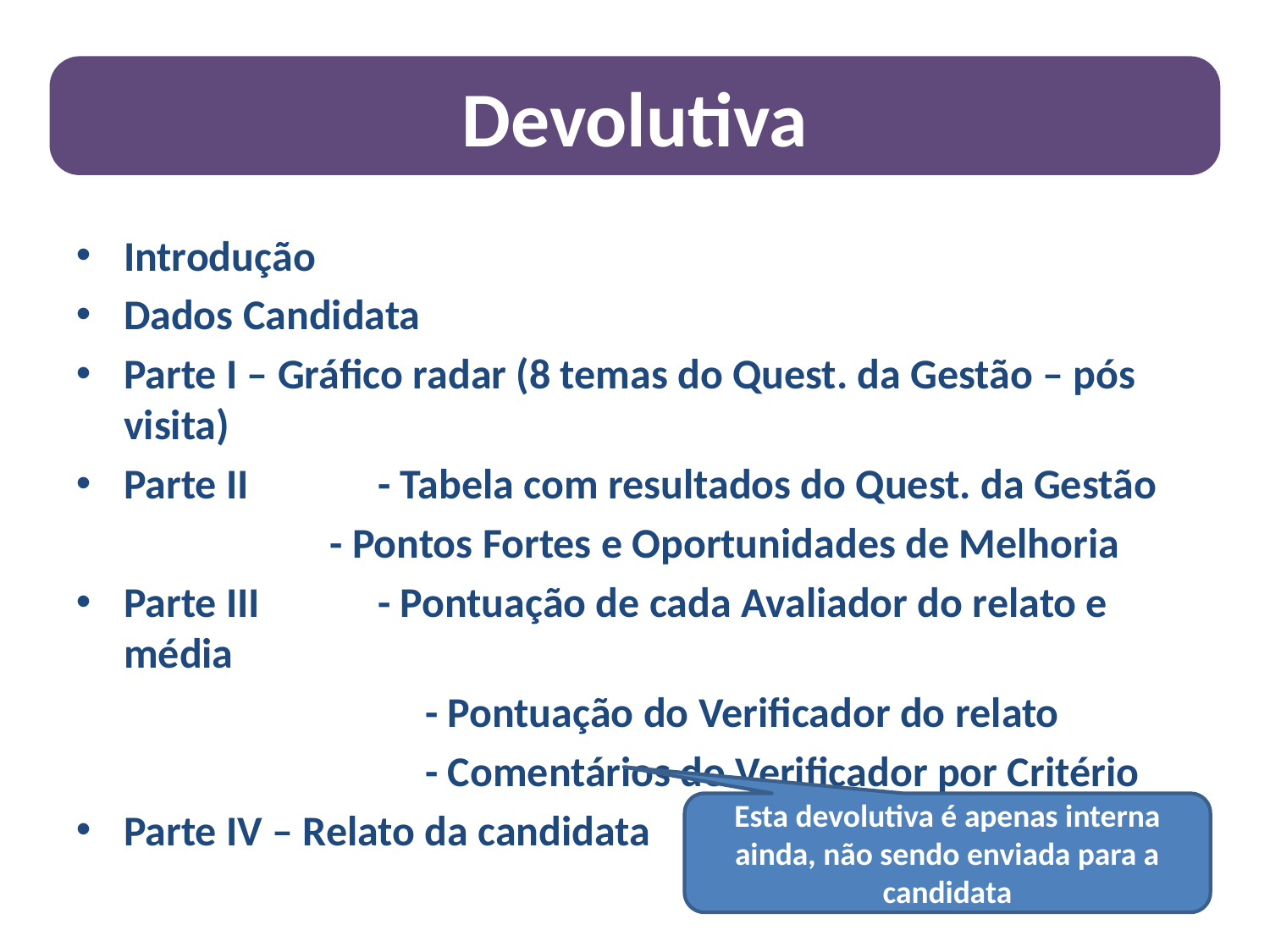

Devolutiva
Introdução
Dados Candidata
Parte I – Gráfico radar (8 temas do Quest. da Gestão – pós visita)
Parte II  	- Tabela com resultados do Quest. da Gestão
- Pontos Fortes e Oportunidades de Melhoria
Parte III 	- Pontuação de cada Avaliador do relato e média
		- Pontuação do Verificador do relato
		- Comentários do Verificador por Critério
Parte IV – Relato da candidata
Esta devolutiva é apenas interna ainda, não sendo enviada para a candidata